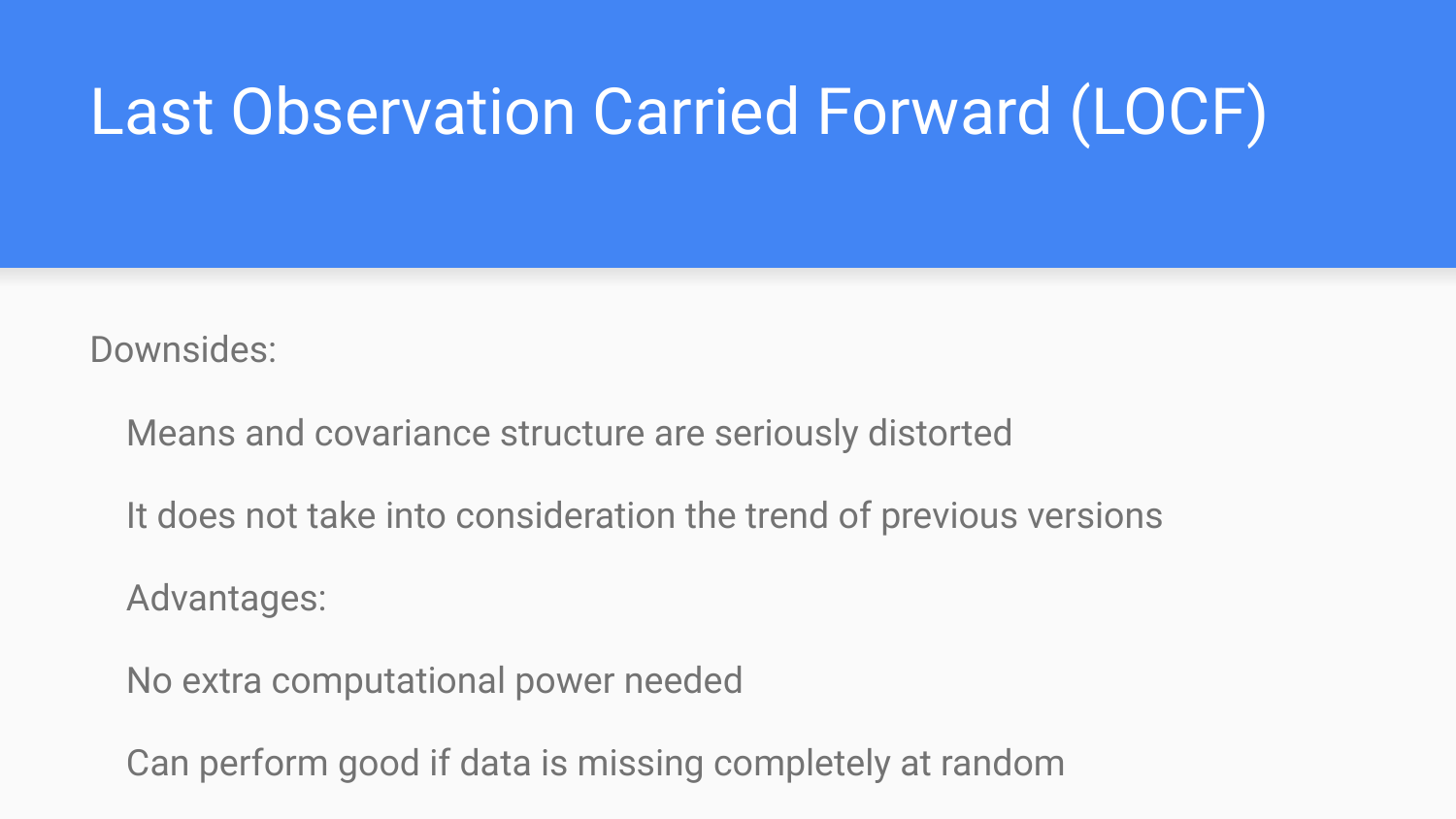

# Last Observation Carried Forward (LOCF)

Downsides:
Means and covariance structure are seriously distorted
It does not take into consideration the trend of previous versions
Advantages:
No extra computational power needed
Can perform good if data is missing completely at random